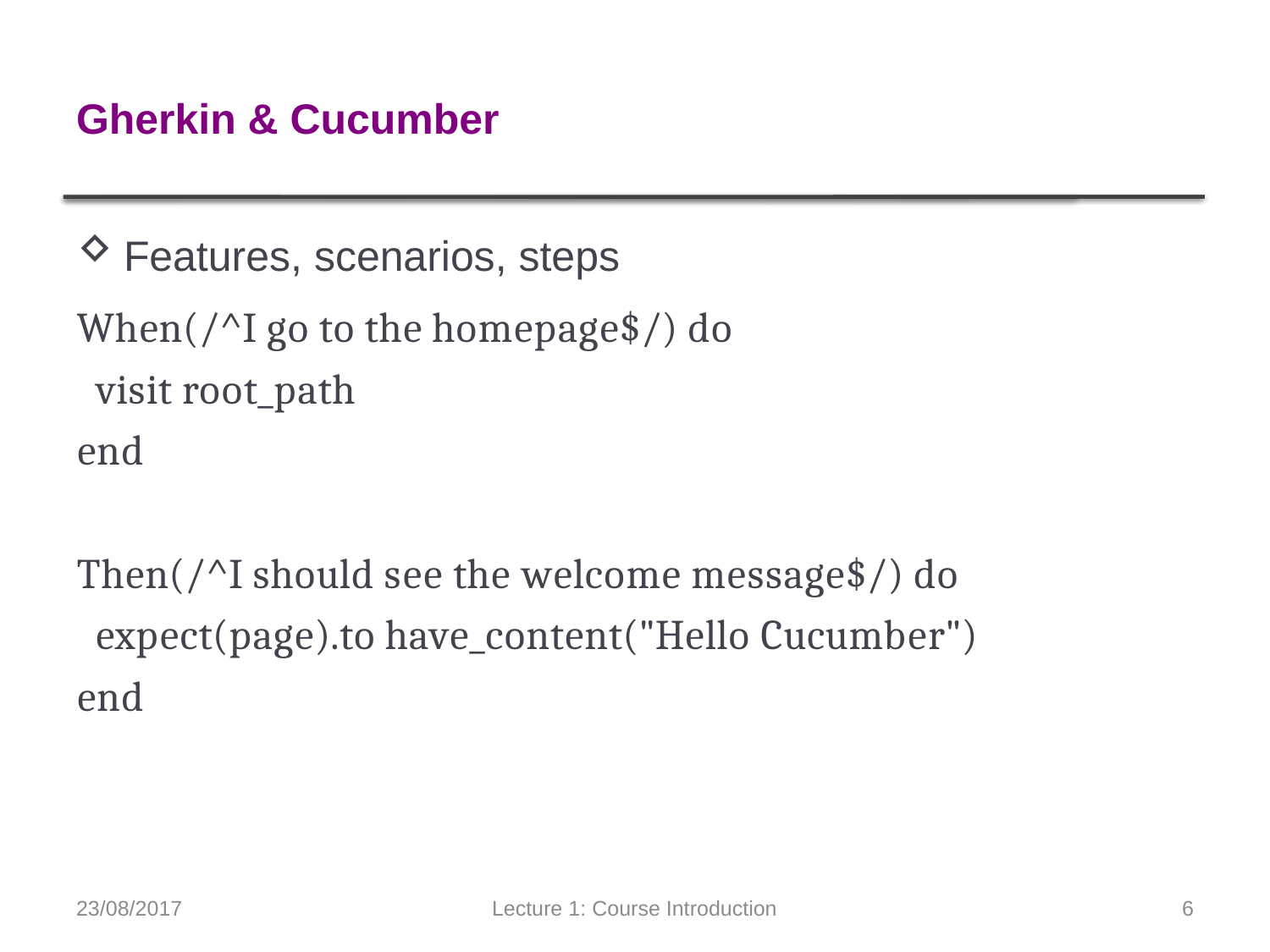

# Gherkin & Cucumber
Features, scenarios, steps
When(/^I go to the homepage$/) do
  visit root_path
end

Then(/^I should see the welcome message$/) do
  expect(page).to have_content("Hello Cucumber")
end

23/08/2017
Lecture 1: Course Introduction
6